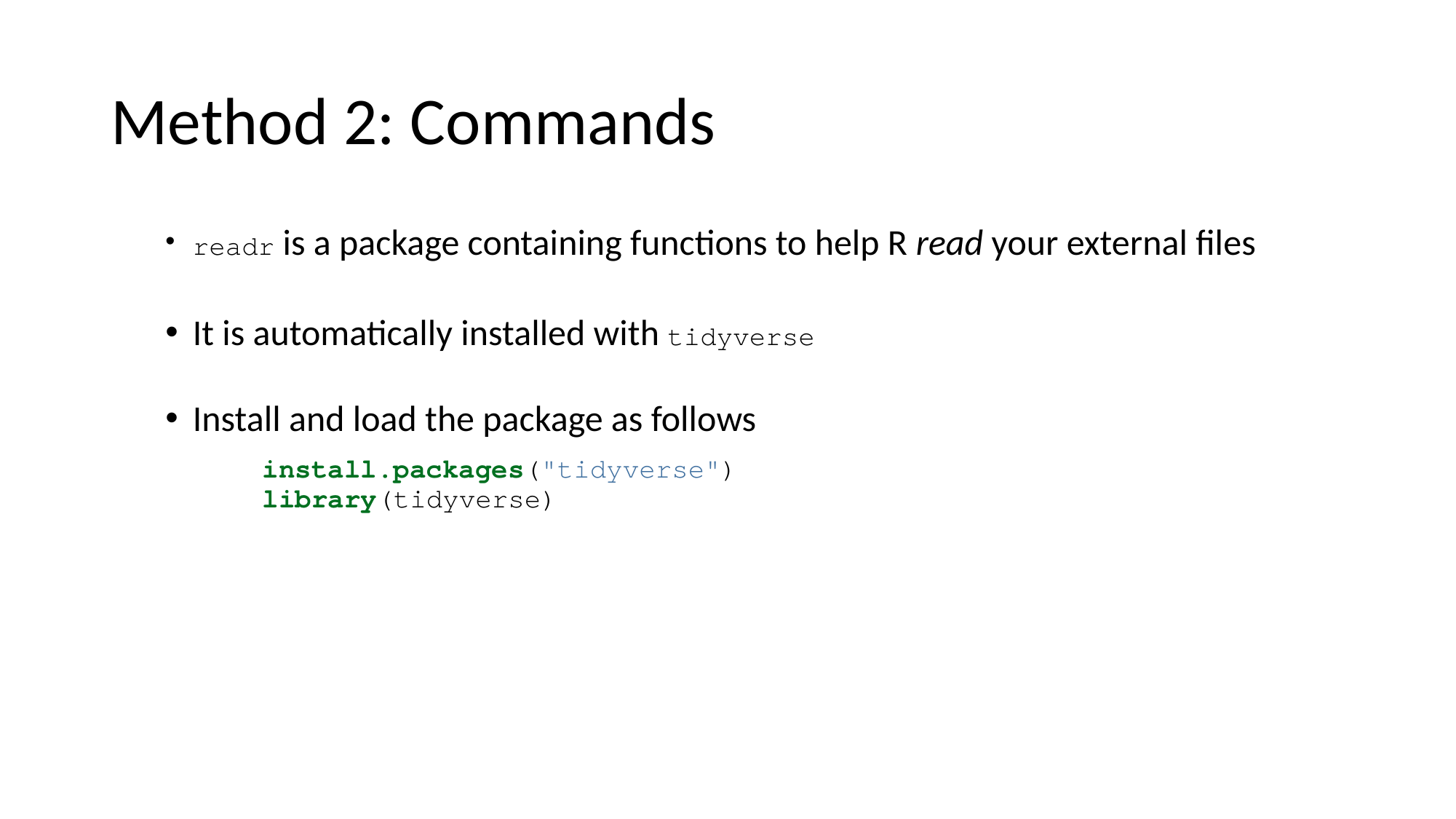

# Method 2: Commands
readr is a package containing functions to help R read your external files
It is automatically installed with tidyverse
Install and load the package as follows
install.packages("tidyverse")
library(tidyverse)